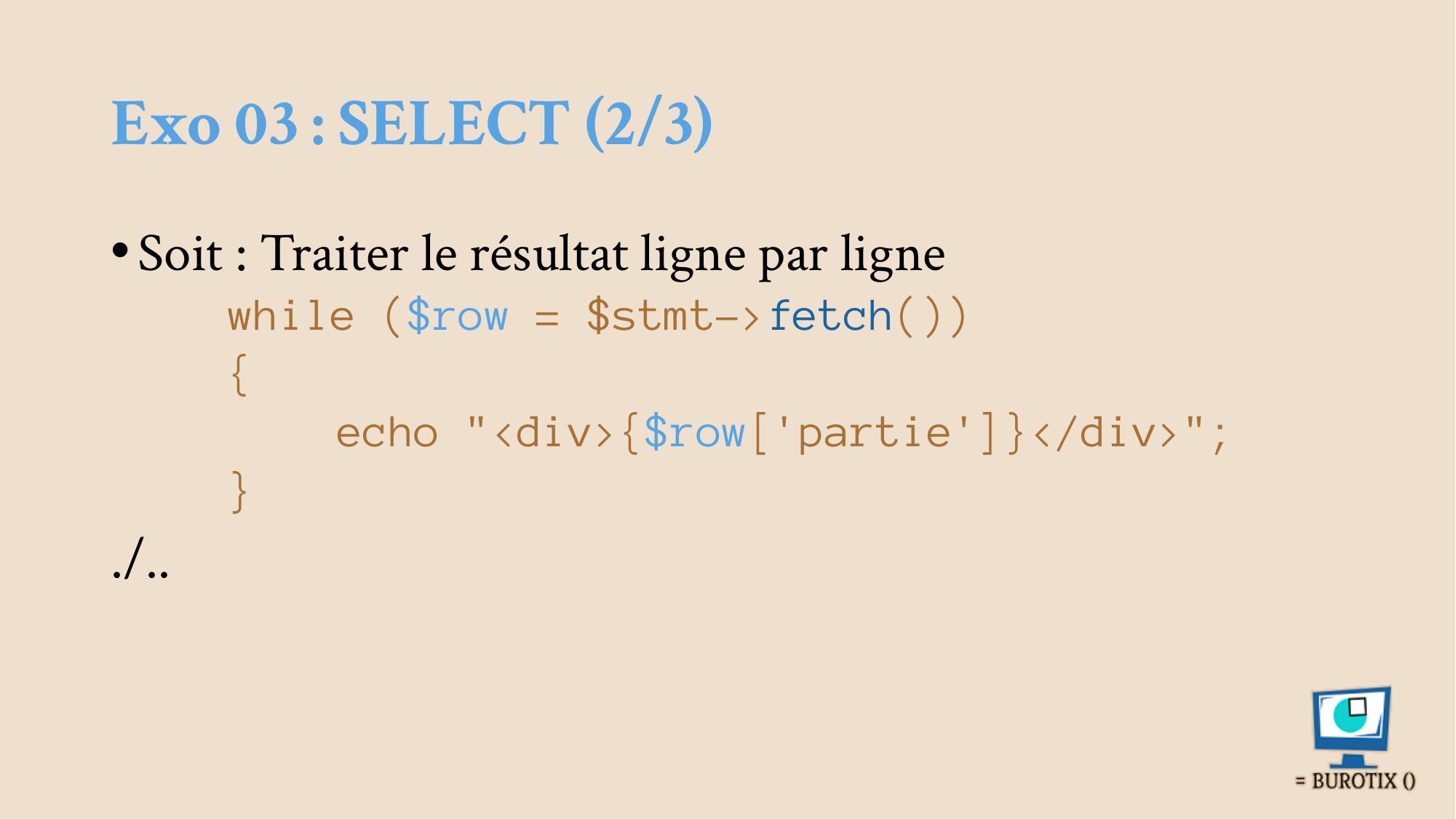

# Exo 03 : SELECT (2/3)
Soit : Traiter le résultat ligne par ligne
while ($row = $stmt->fetch())
{
	echo "<div>{$row['partie']}</div>";
}
./..